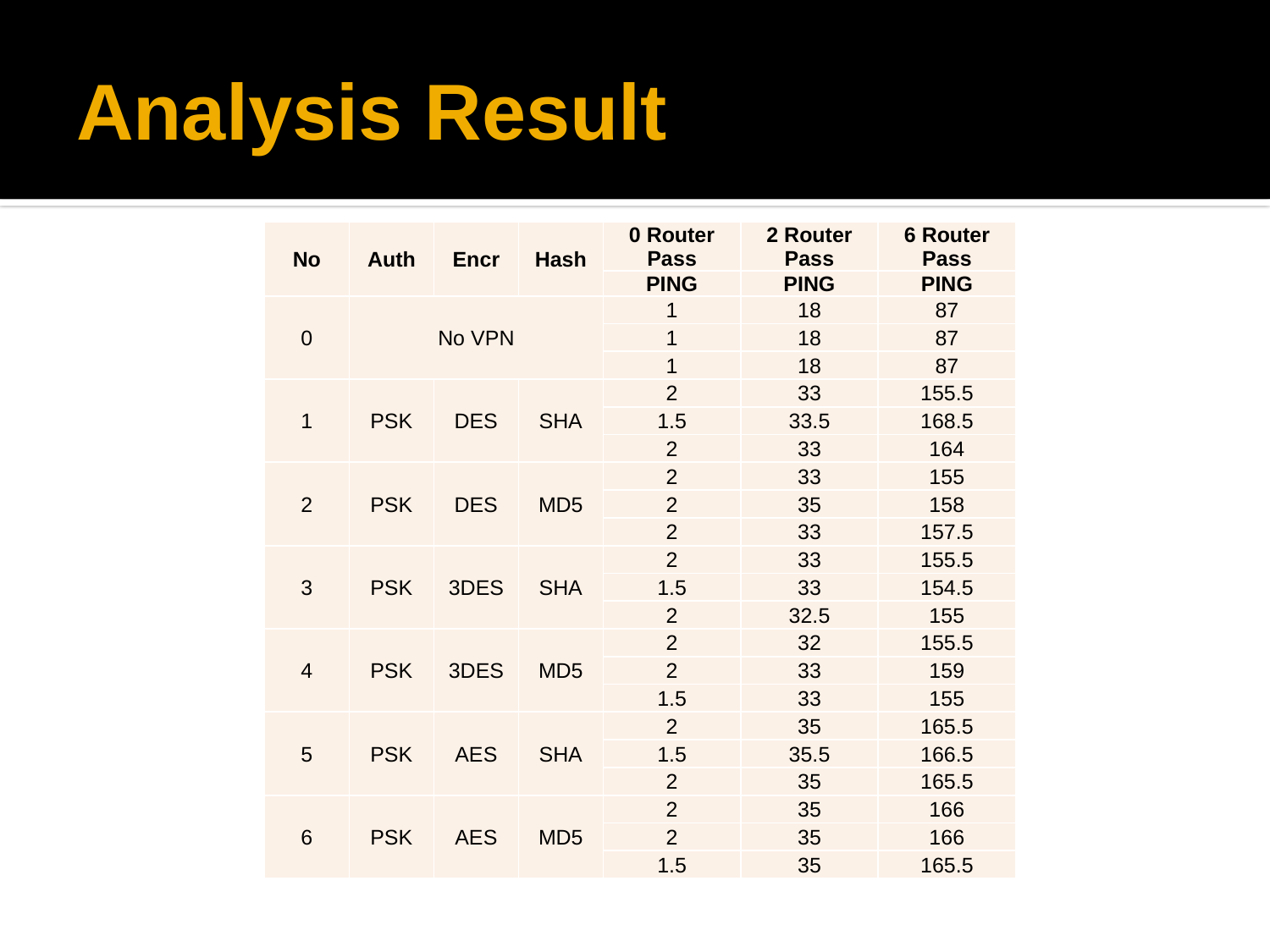

# Analysis Result
| No | Auth | Encr | Hash | 0 Router Pass | 2 Router Pass | 6 Router Pass |
| --- | --- | --- | --- | --- | --- | --- |
|  |  |  |  | PING | PING | PING |
| 0 | No VPN |  |  | 1 | 18 | 87 |
|  |  |  |  | 1 | 18 | 87 |
|  |  |  |  | 1 | 18 | 87 |
| 1 | PSK | DES | SHA | 2 | 33 | 155.5 |
|  |  |  |  | 1.5 | 33.5 | 168.5 |
|  |  |  |  | 2 | 33 | 164 |
| 2 | PSK | DES | MD5 | 2 | 33 | 155 |
|  |  |  |  | 2 | 35 | 158 |
|  |  |  |  | 2 | 33 | 157.5 |
| 3 | PSK | 3DES | SHA | 2 | 33 | 155.5 |
|  |  |  |  | 1.5 | 33 | 154.5 |
|  |  |  |  | 2 | 32.5 | 155 |
| 4 | PSK | 3DES | MD5 | 2 | 32 | 155.5 |
|  |  |  |  | 2 | 33 | 159 |
|  |  |  |  | 1.5 | 33 | 155 |
| 5 | PSK | AES | SHA | 2 | 35 | 165.5 |
|  |  |  |  | 1.5 | 35.5 | 166.5 |
|  |  |  |  | 2 | 35 | 165.5 |
| 6 | PSK | AES | MD5 | 2 | 35 | 166 |
|  |  |  |  | 2 | 35 | 166 |
|  |  |  |  | 1.5 | 35 | 165.5 |